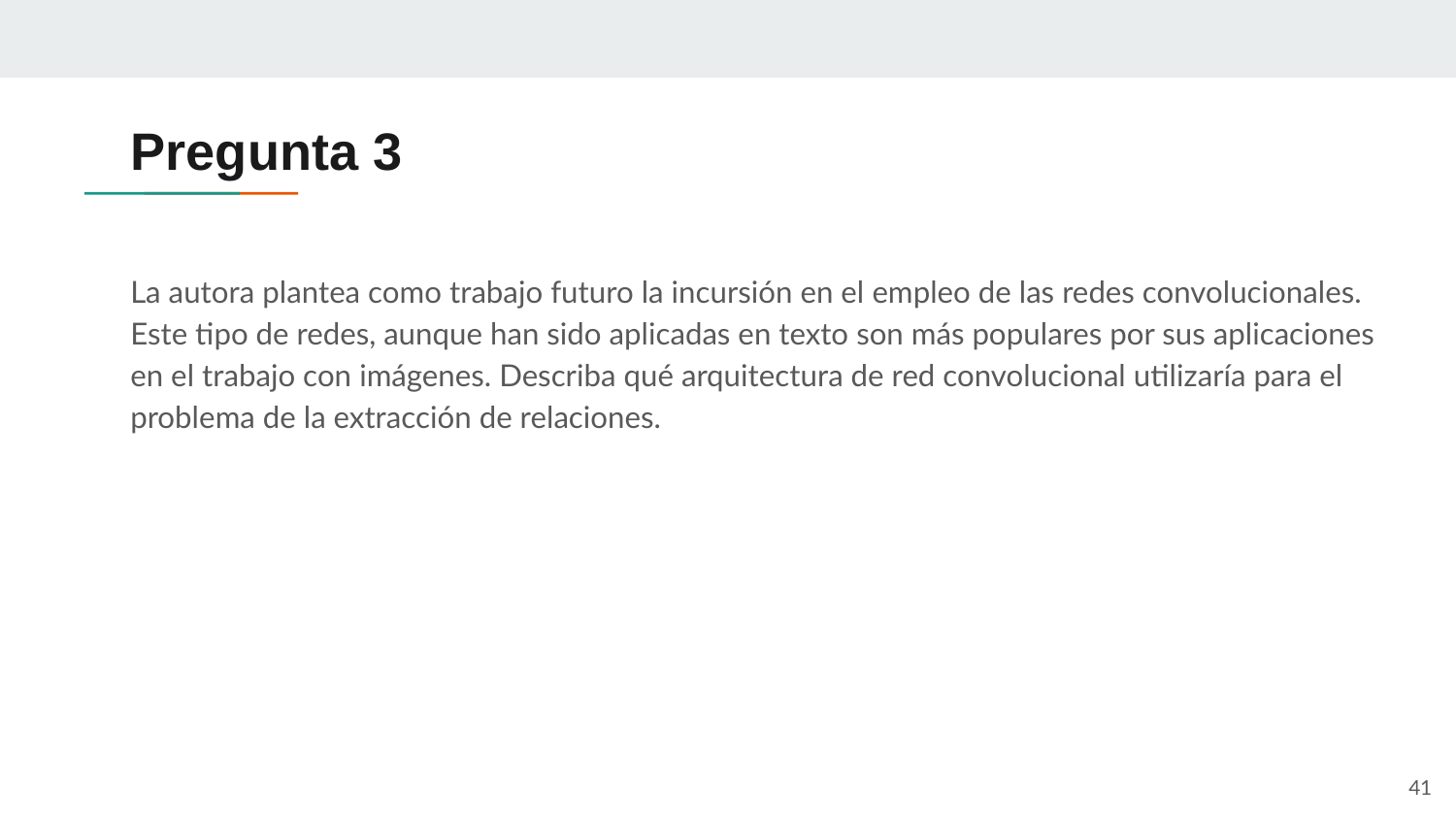

# Pregunta 3
La autora plantea como trabajo futuro la incursión en el empleo de las redes convolucionales. Este tipo de redes, aunque han sido aplicadas en texto son más populares por sus aplicaciones en el trabajo con imágenes. Describa qué arquitectura de red convolucional utilizaría para el problema de la extracción de relaciones.
41